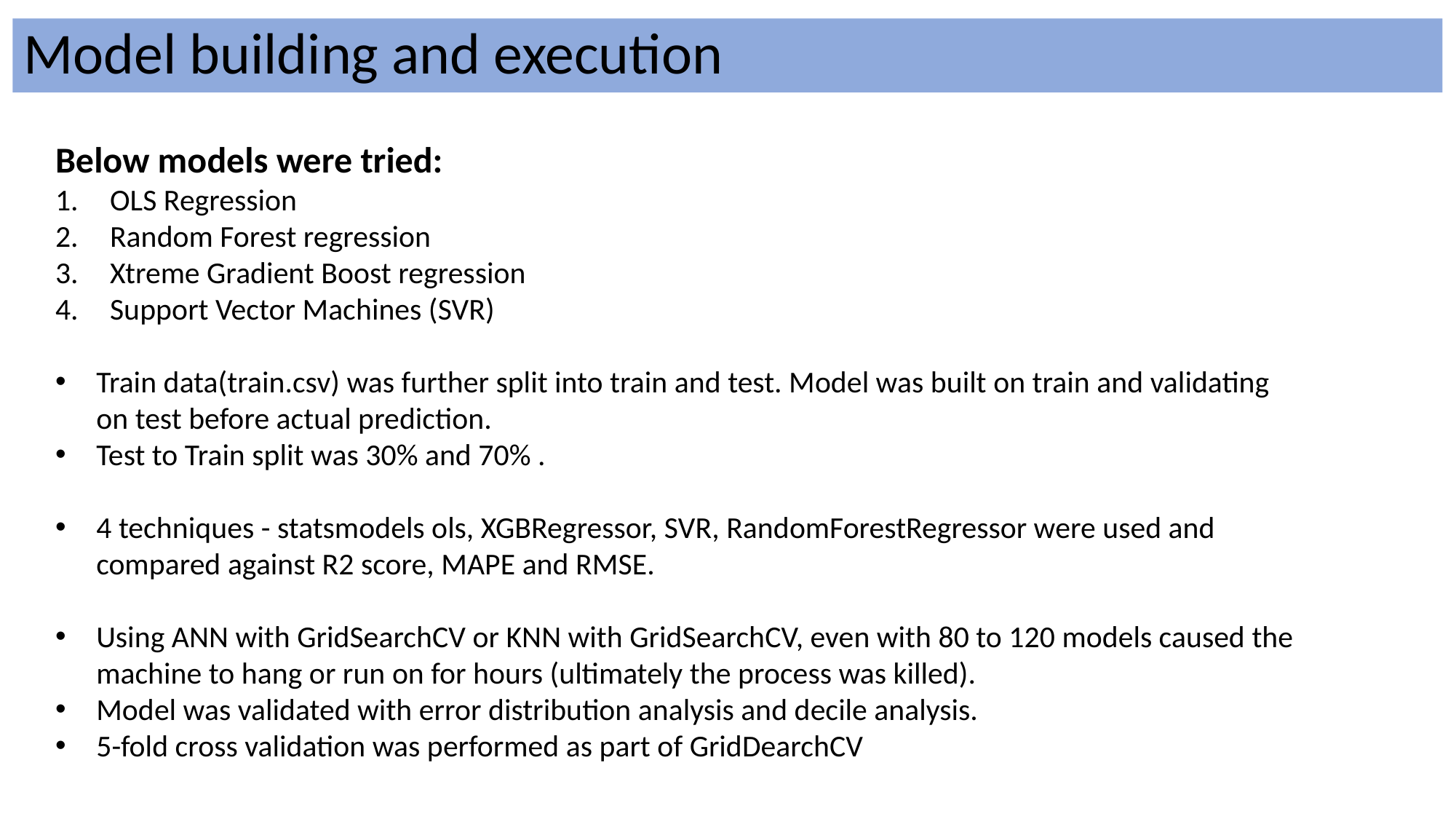

# Model building and execution

Below models were tried:
OLS Regression
Random Forest regression
Xtreme Gradient Boost regression
Support Vector Machines (SVR)

Train data(train.csv) was further split into train and test. Model was built on train and validating on test before actual prediction.
Test to Train split was 30% and 70% .

4 techniques - statsmodels ols, XGBRegressor, SVR, RandomForestRegressor were used and compared against R2 score, MAPE and RMSE.

Using ANN with GridSearchCV or KNN with GridSearchCV, even with 80 to 120 models caused the machine to hang or run on for hours (ultimately the process was killed).
Model was validated with error distribution analysis and decile analysis.
5-fold cross validation was performed as part of GridDearchCV